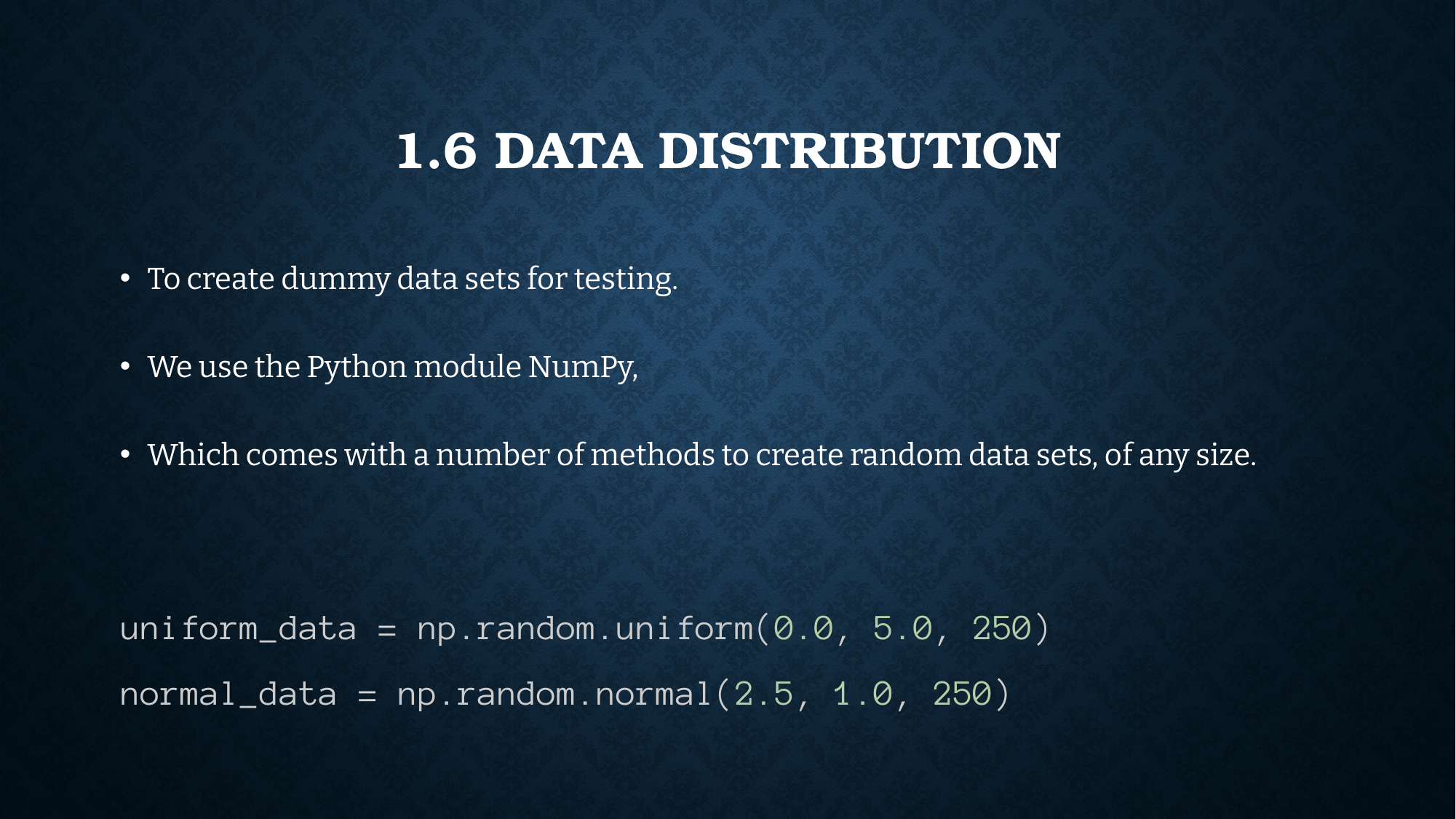

# 1.6 Data Distribution
To create dummy data sets for testing.
We use the Python module NumPy,
Which comes with a number of methods to create random data sets, of any size.
uniform_data = np.random.uniform(0.0, 5.0, 250)
normal_data = np.random.normal(2.5, 1.0, 250)